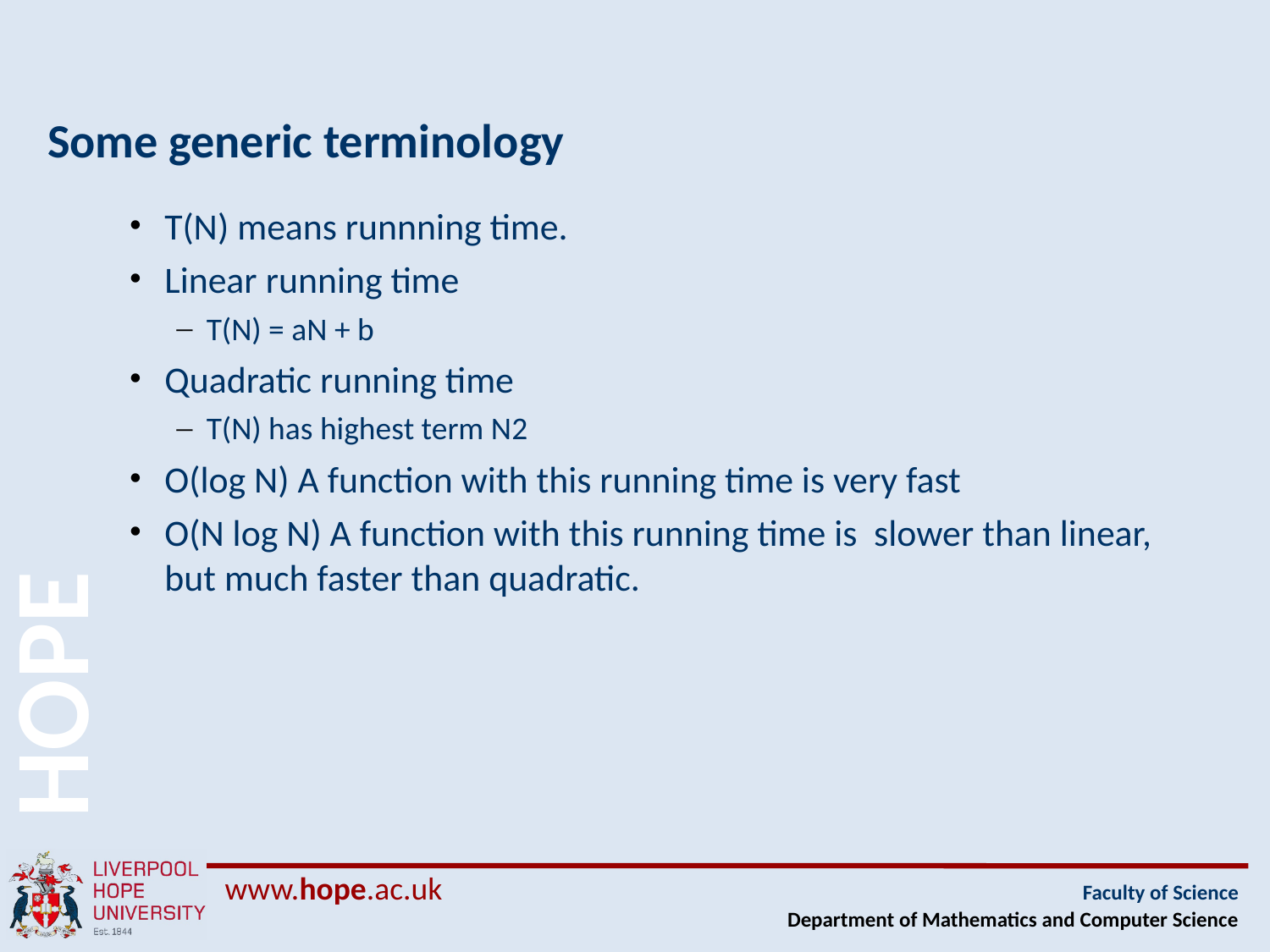

# Some generic terminology
T(N) means runnning time.
Linear running time
T(N) = aN + b
Quadratic running time
T(N) has highest term N2
O(log N) A function with this running time is very fast
O(N log N) A function with this running time is  slower than linear, but much faster than quadratic.